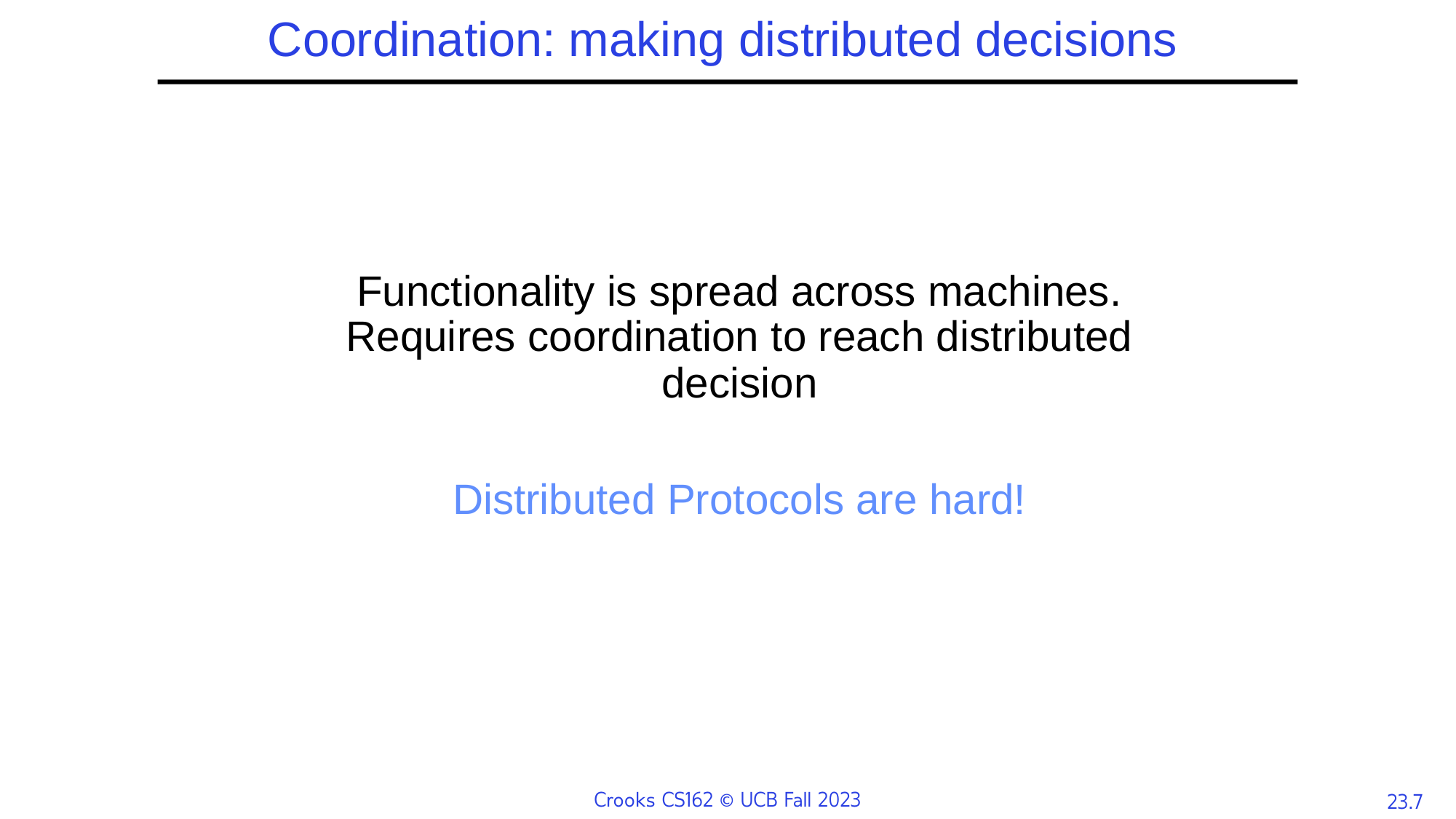

# Coordination: making distributed decisions

Functionality is spread across machines. Requires coordination to reach distributed decision

Distributed Protocols are hard!